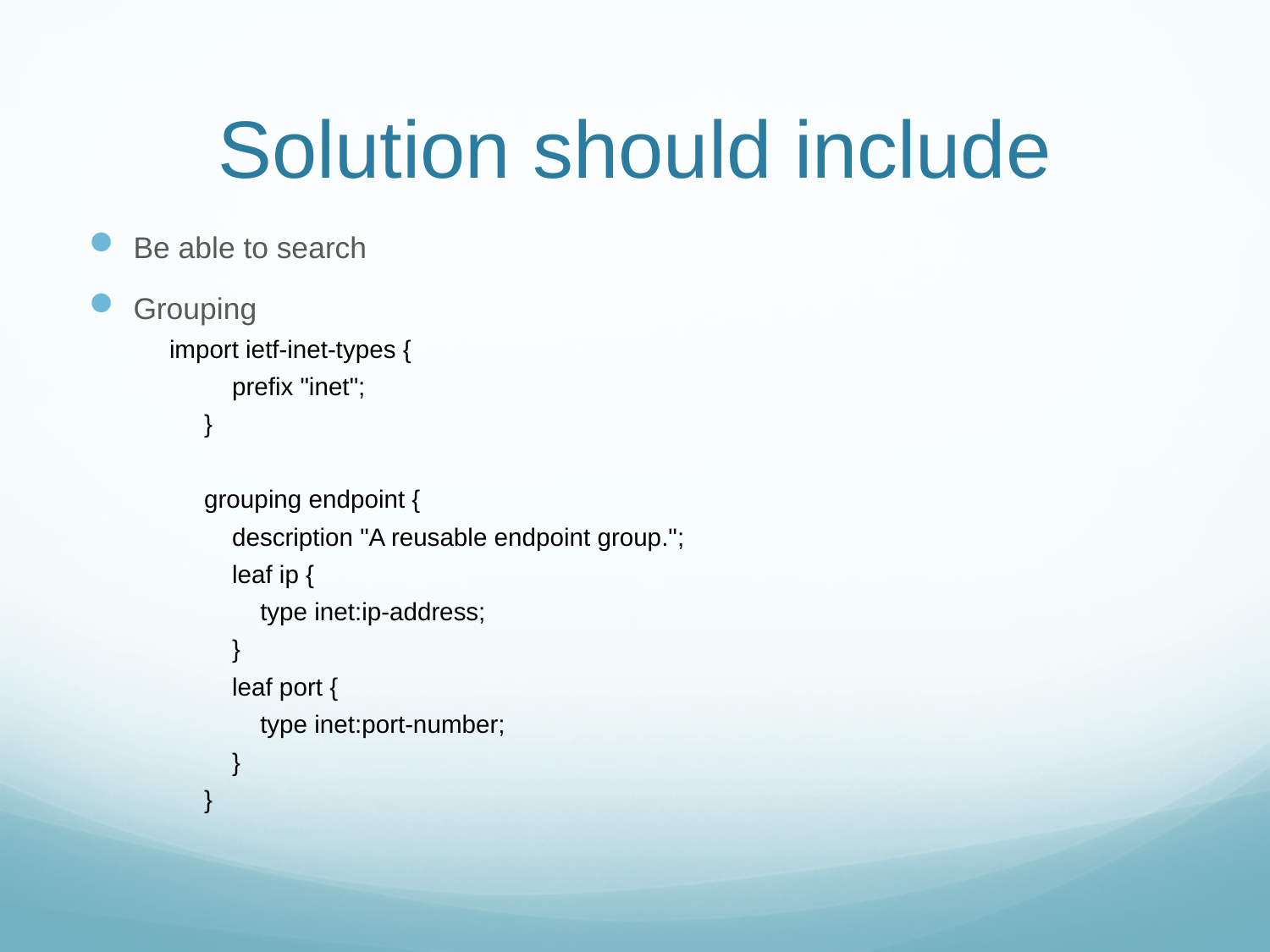

# Solution should include
Be able to search
Grouping
import ietf-inet-types {
         prefix "inet";
     }

     grouping endpoint {
         description "A reusable endpoint group.";
         leaf ip {
             type inet:ip-address;
         }
         leaf port {
             type inet:port-number;
         }
     }